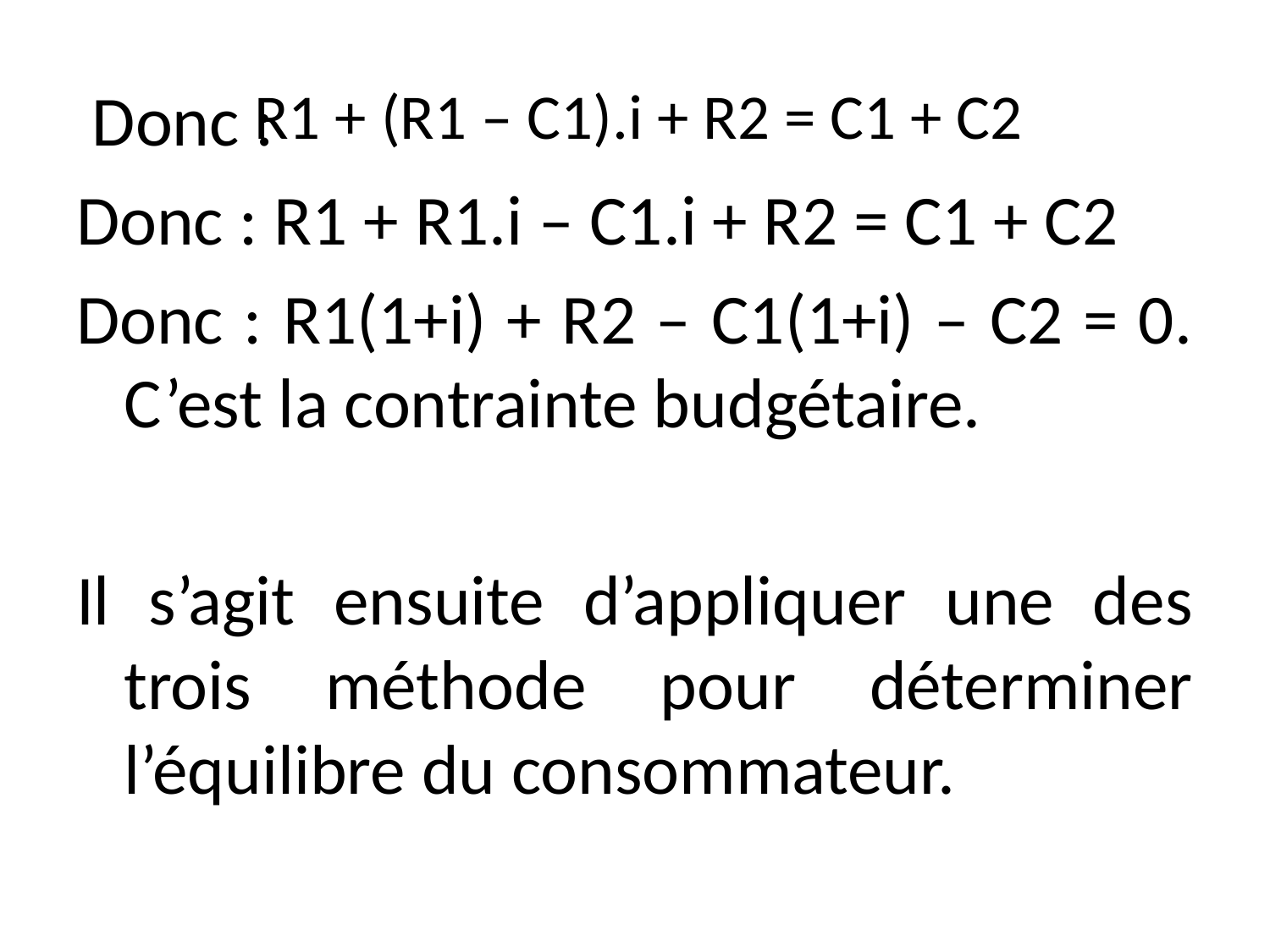

Donc :
Donc : R1 + R1.i – C1.i + R2 = C1 + C2
Donc : R1(1+i) + R2 – C1(1+i) – C2 = 0. C’est la contrainte budgétaire.

Il s’agit ensuite d’appliquer une des trois méthode pour déterminer l’équilibre du consommateur.
R1 + (R1 – C1).i + R2 = C1 + C2